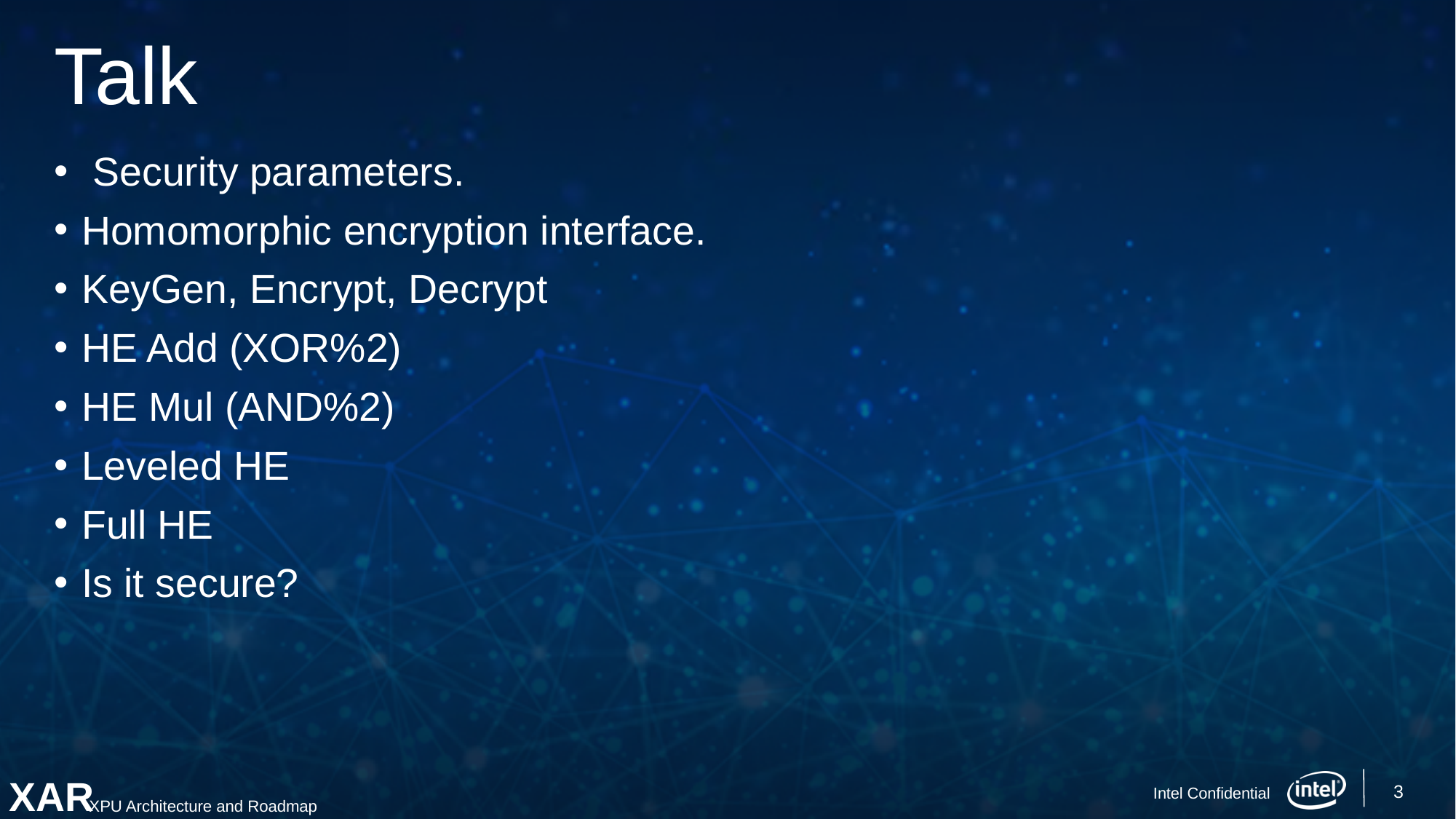

# Talk
 Security parameters.
Homomorphic encryption interface.
KeyGen, Encrypt, Decrypt
HE Add (XOR%2)
HE Mul (AND%2)
Leveled HE
Full HE
Is it secure?
3